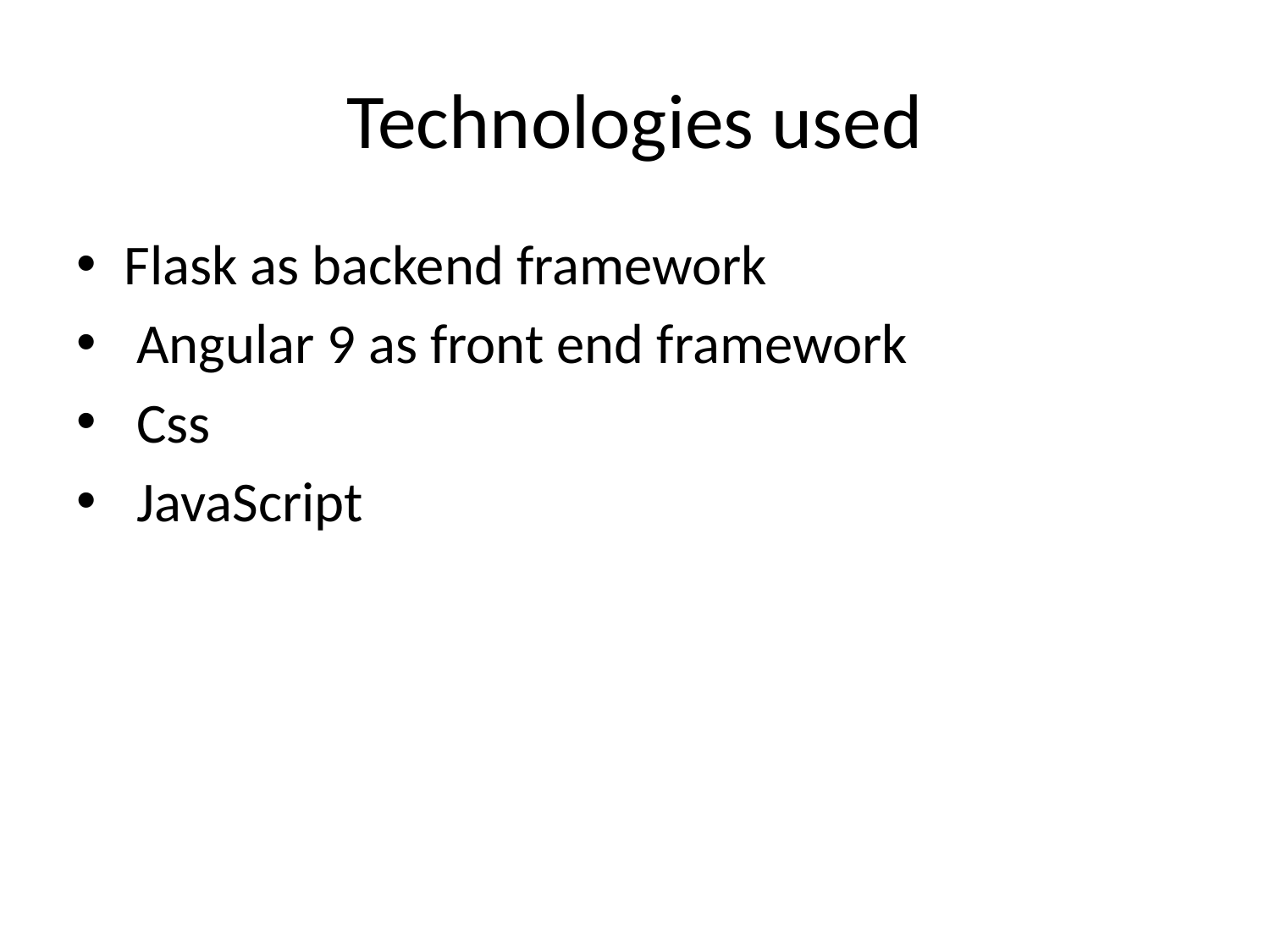

# Technologies used
Flask as backend framework
 Angular 9 as front end framework
 Css
 JavaScript